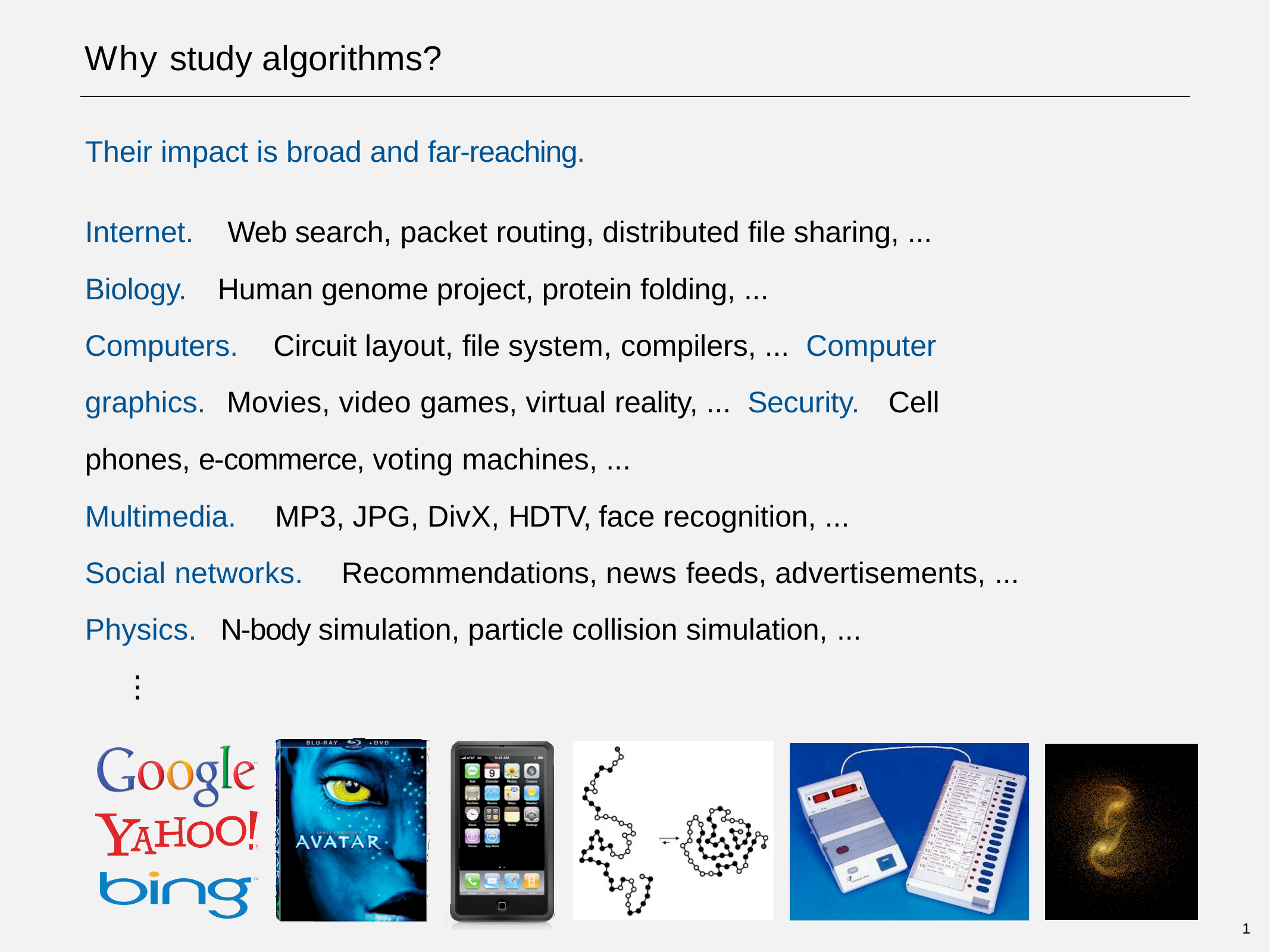

# Why study algorithms?
Their impact is broad and far-reaching.
Internet.		Web search, packet routing, distributed file sharing, ...  Biology.	Human genome project, protein folding, ...
Computers.	Circuit layout, file system, compilers, ...  Computer graphics.	Movies, video games, virtual reality, ...  Security.	Cell phones, e-commerce, voting machines, ...
Multimedia.	MP3, JPG, DivX, HDTV, face recognition, ...
Social networks.	Recommendations, news feeds, advertisements, ...  Physics.	N-body simulation, particle collision simulation, ...
⋮

1